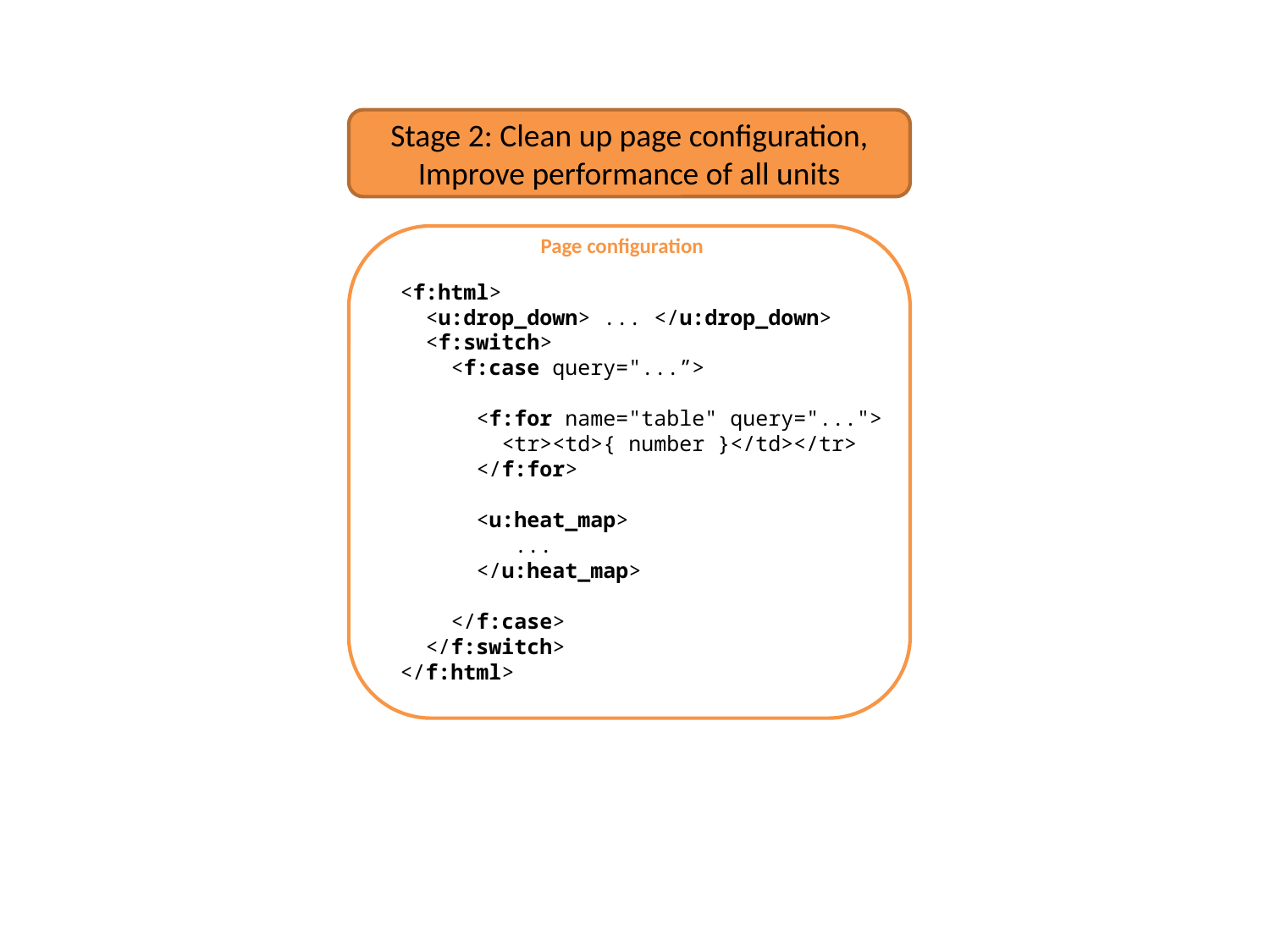

Stage 2: Clean up page configuration,
Improve performance of all units

Page configuration
<f:html>
  <u:drop_down> ... </u:drop_down>
  <f:switch>
    <f:case query="...”>

      <f:for name="table" query="...">
        <tr><td>{ number }</td></tr>
      </f:for>

      <u:heat_map>
         ...
      </u:heat_map>

    </f:case>
  </f:switch>
</f:html>